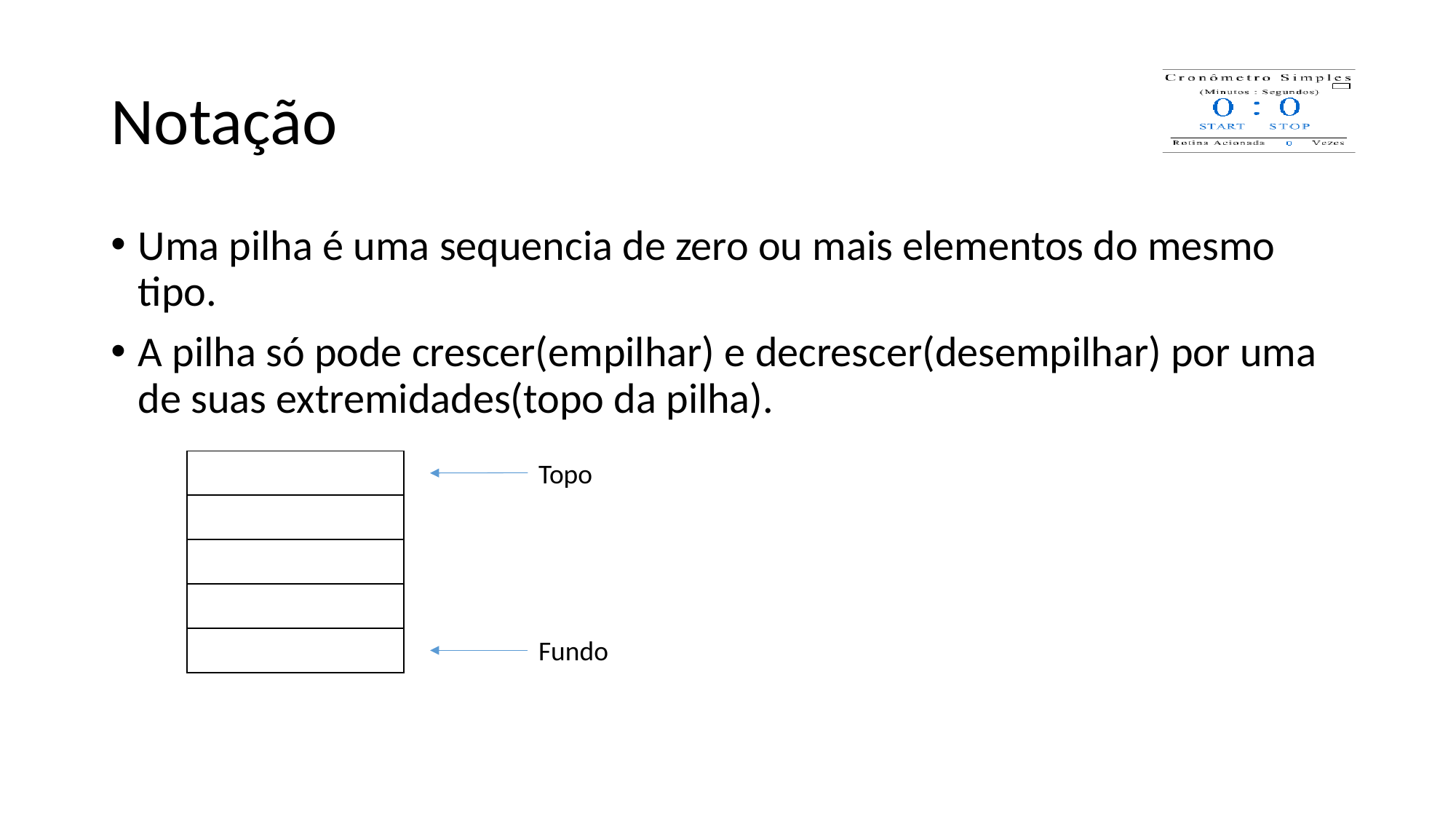

# Notação
Uma pilha é uma sequencia de zero ou mais elementos do mesmo tipo.
A pilha só pode crescer(empilhar) e decrescer(desempilhar) por uma de suas extremidades(topo da pilha).
|  |
| --- |
|  |
|  |
|  |
|  |
Topo
Fundo